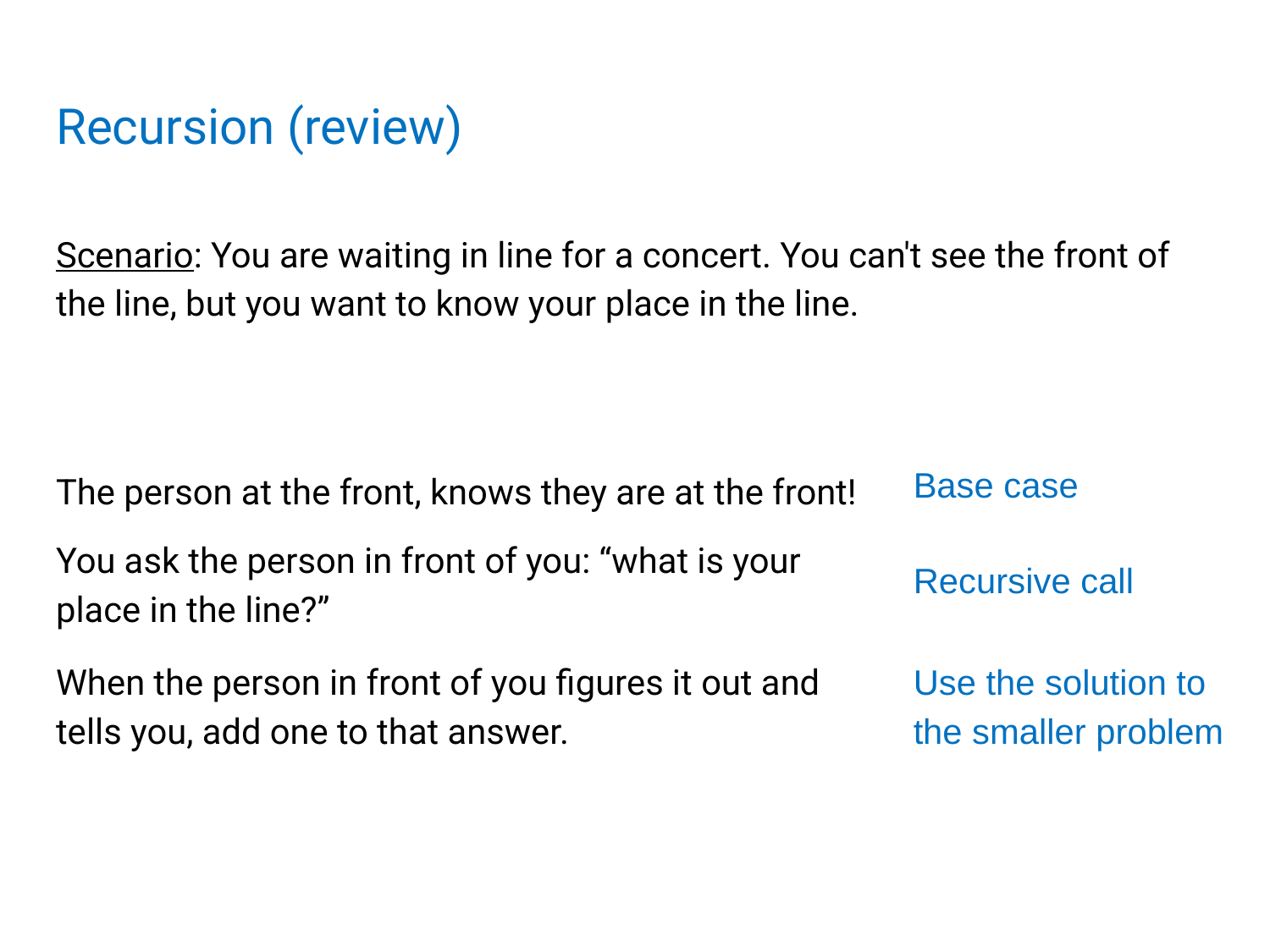

# Recursion (review)
Scenario: You are waiting in line for a concert. You can't see the front of the line, but you want to know your place in the line.
The person at the front, knows they are at the front!
Base case
You ask the person in front of you: “what is your place in the line?”
Recursive call
When the person in front of you figures it out and tells you, add one to that answer.
Use the solution to the smaller problem